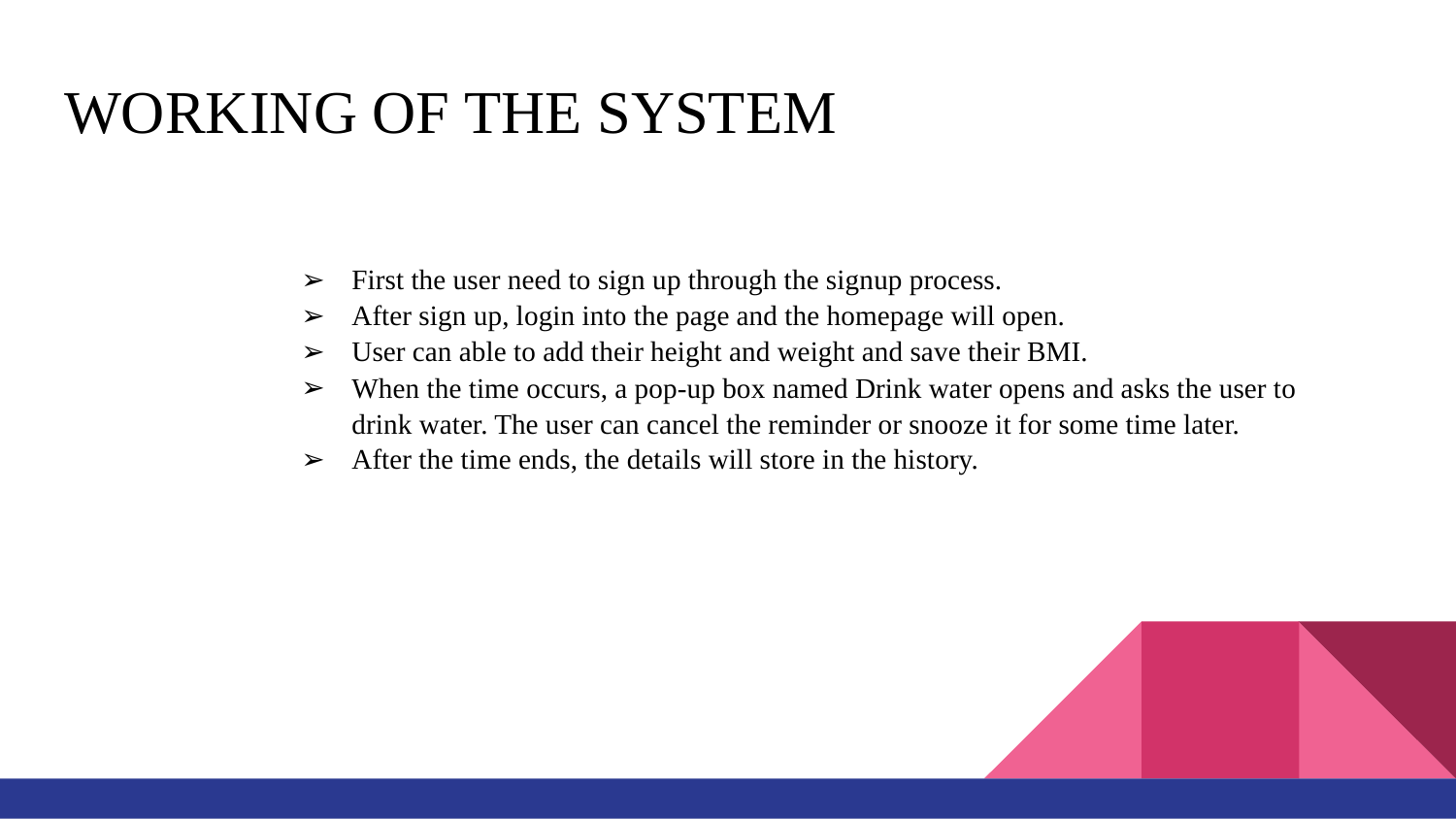

# WORKING OF THE SYSTEM

First the user need to sign up through the signup process.
After sign up, login into the page and the homepage will open.
User can able to add their height and weight and save their BMI.
When the time occurs, a pop-up box named Drink water opens and asks the user to drink water. The user can cancel the reminder or snooze it for some time later.
After the time ends, the details will store in the history.